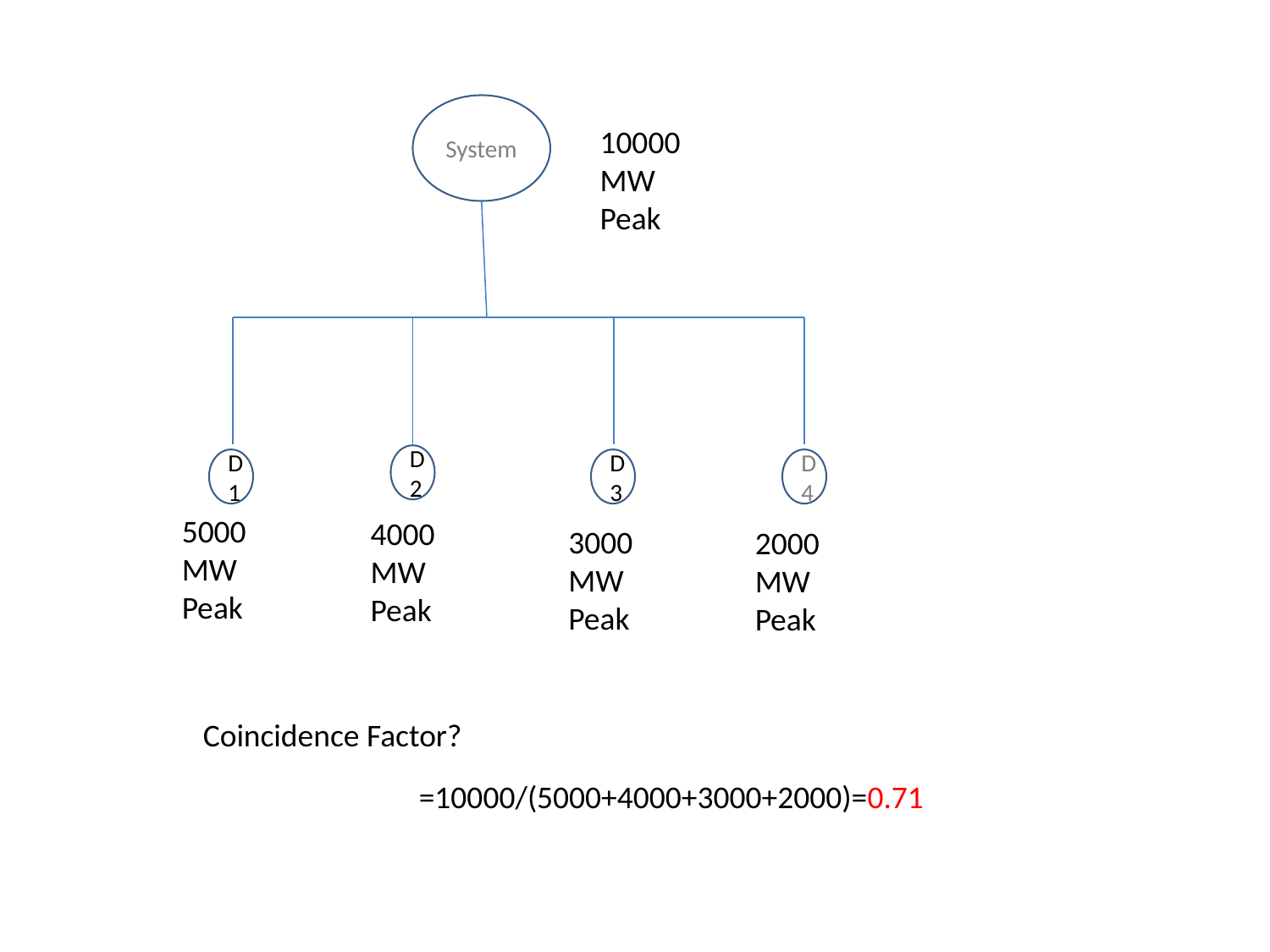

System
10000 MW Peak
D2
D1
D3
D4
5000 MW Peak
4000 MW Peak
3000 MW Peak
2000 MW Peak
Coincidence Factor?
=10000/(5000+4000+3000+2000)=0.71